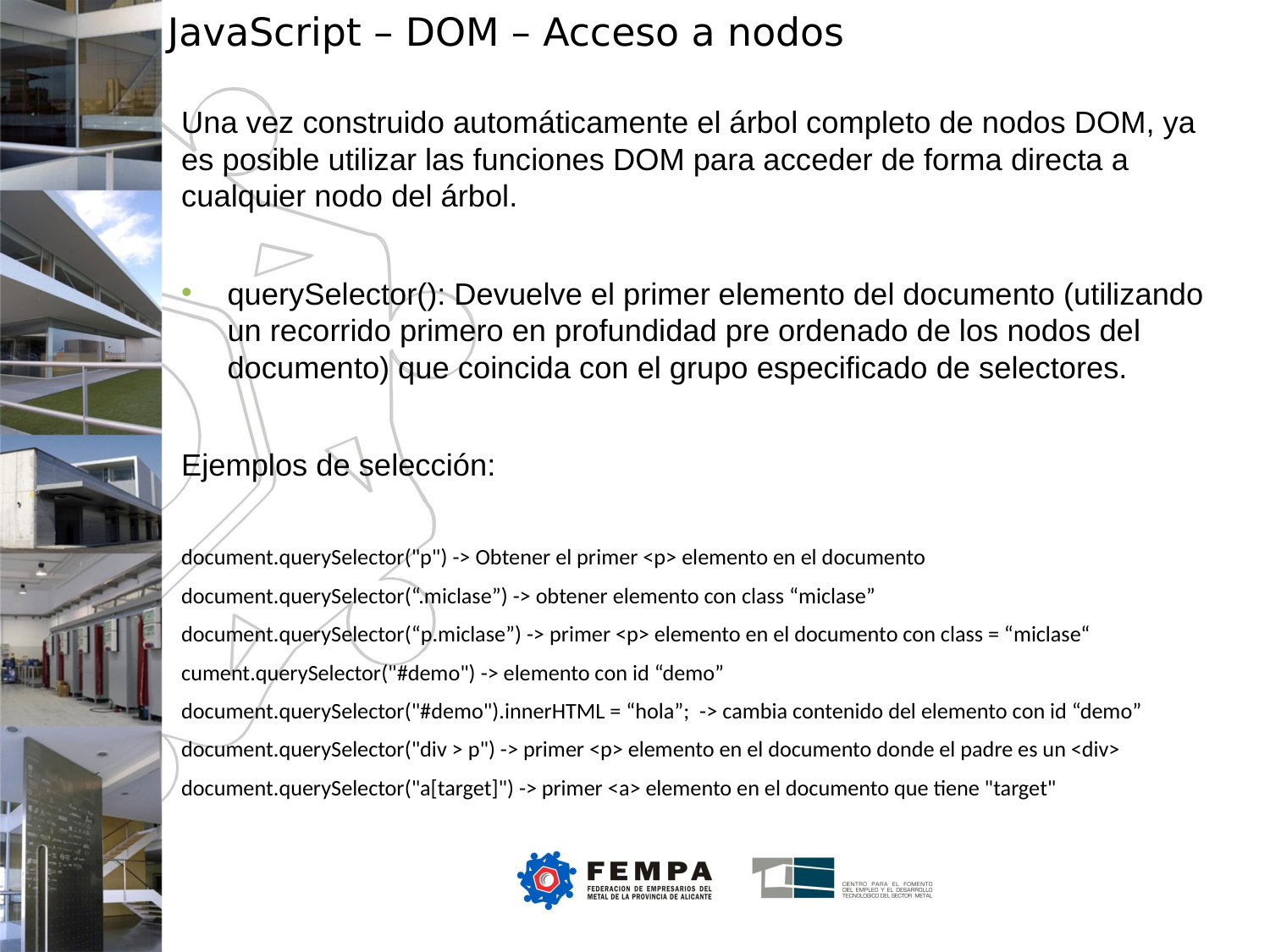

JavaScript – DOM – Acceso a nodos

Una vez construido automáticamente el árbol completo de nodos DOM, ya es posible utilizar las funciones DOM para acceder de forma directa a cualquier nodo del árbol.

querySelector(): Devuelve el primer elemento del documento (utilizando un recorrido primero en profundidad pre ordenado de los nodos del documento) que coincida con el grupo especificado de selectores.

Ejemplos de selección:

document.querySelector("p") -> Obtener el primer <p> elemento en el documento
document.querySelector(“.miclase”) -> obtener elemento con class “miclase”
document.querySelector(“p.miclase”) -> primer <p> elemento en el documento con class = “miclase“
cument.querySelector("#demo") -> elemento con id “demo”
document.querySelector("#demo").innerHTML = “hola”;  -> cambia contenido del elemento con id “demo”
document.querySelector("div > p") -> primer <p> elemento en el documento donde el padre es un <div>
document.querySelector("a[target]") -> primer <a> elemento en el documento que tiene "target"